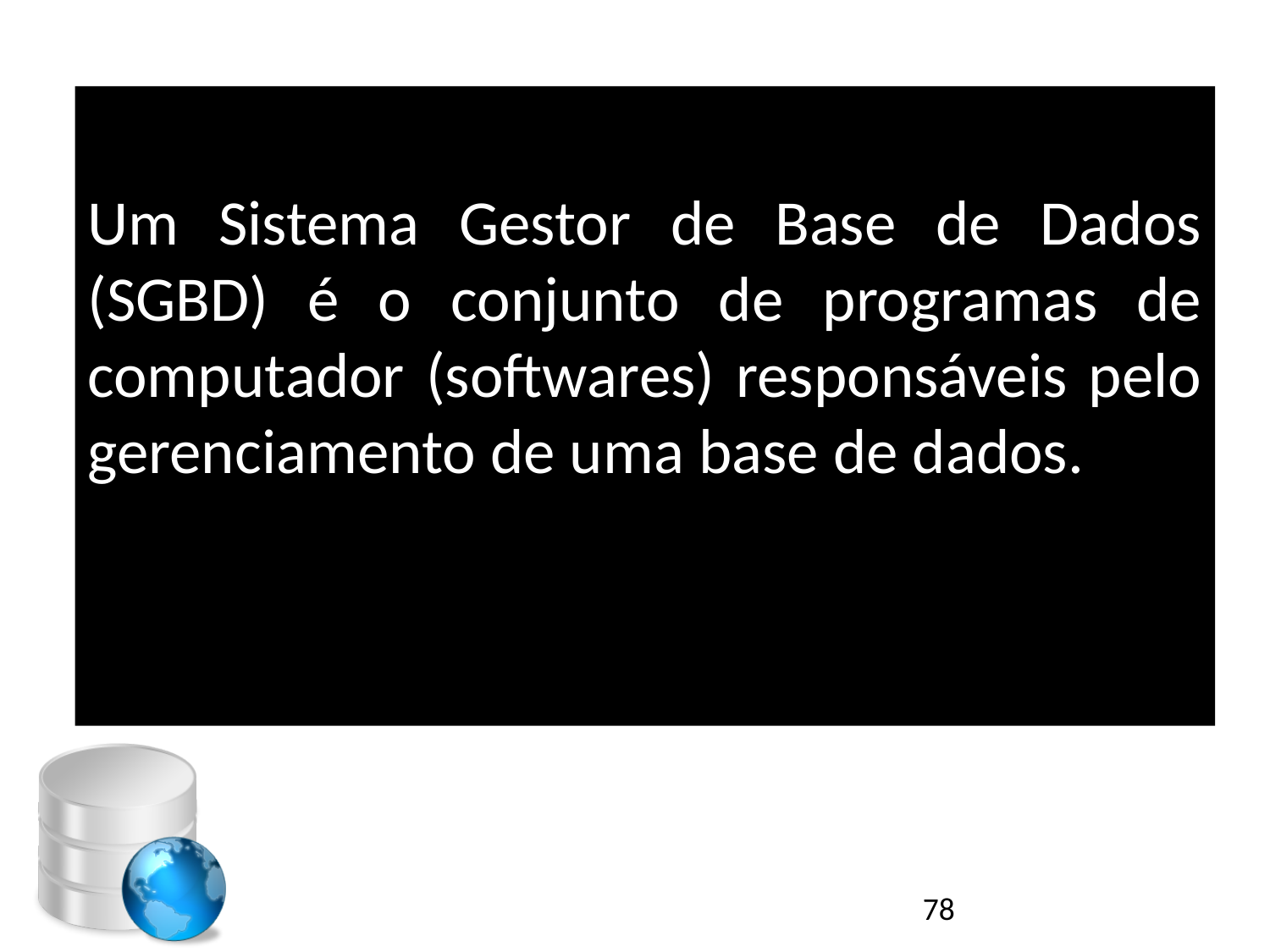

Um Sistema Gestor de Base de Dados (SGBD) é o conjunto de programas de computador (softwares) responsáveis pelo gerenciamento de uma base de dados.

78